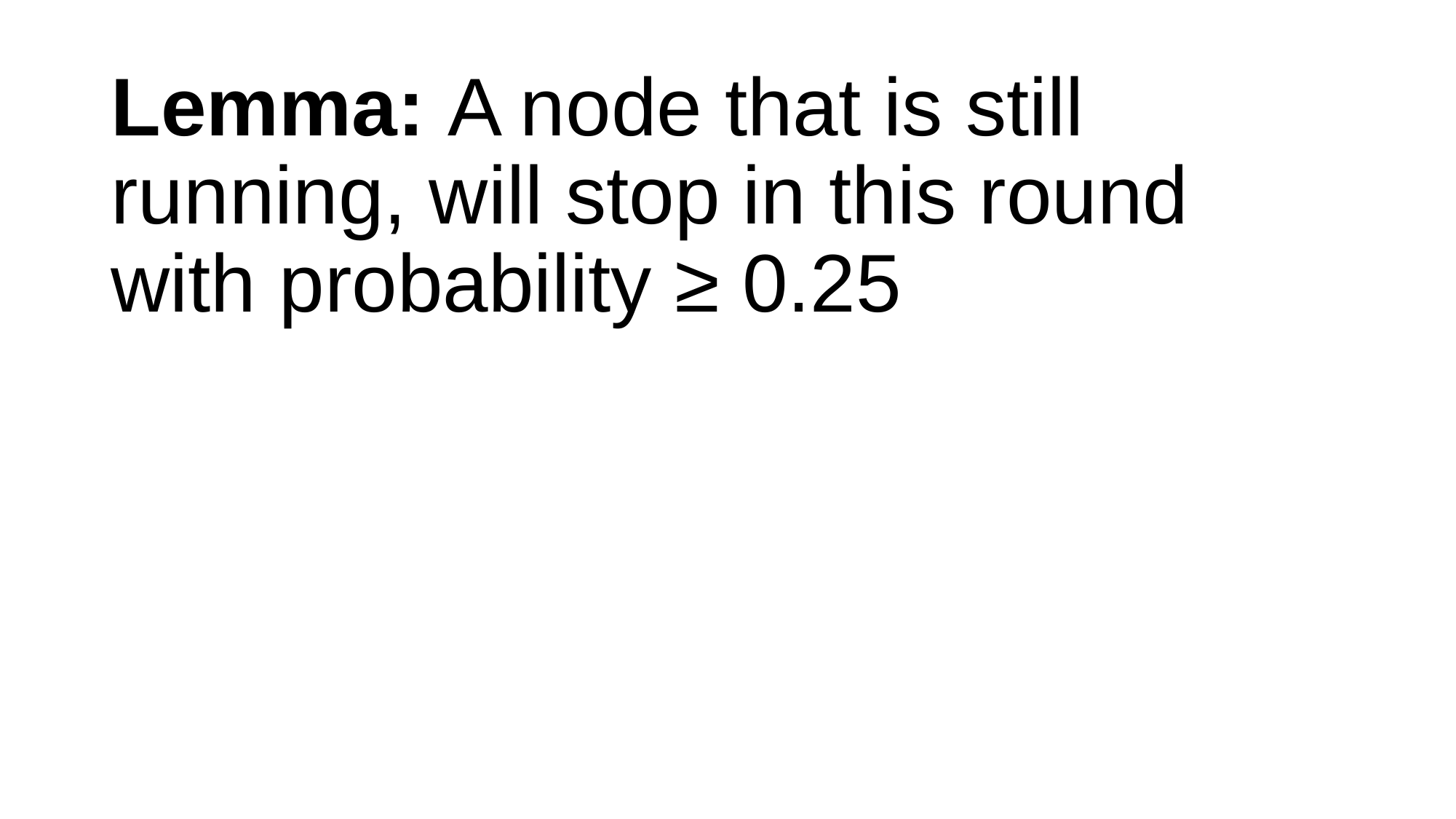

Lemma: A node that is still running, will stop in this round with probability ≥ 0.25
Corollary: A node is still running after T rounds with probability ≤ 0.75T